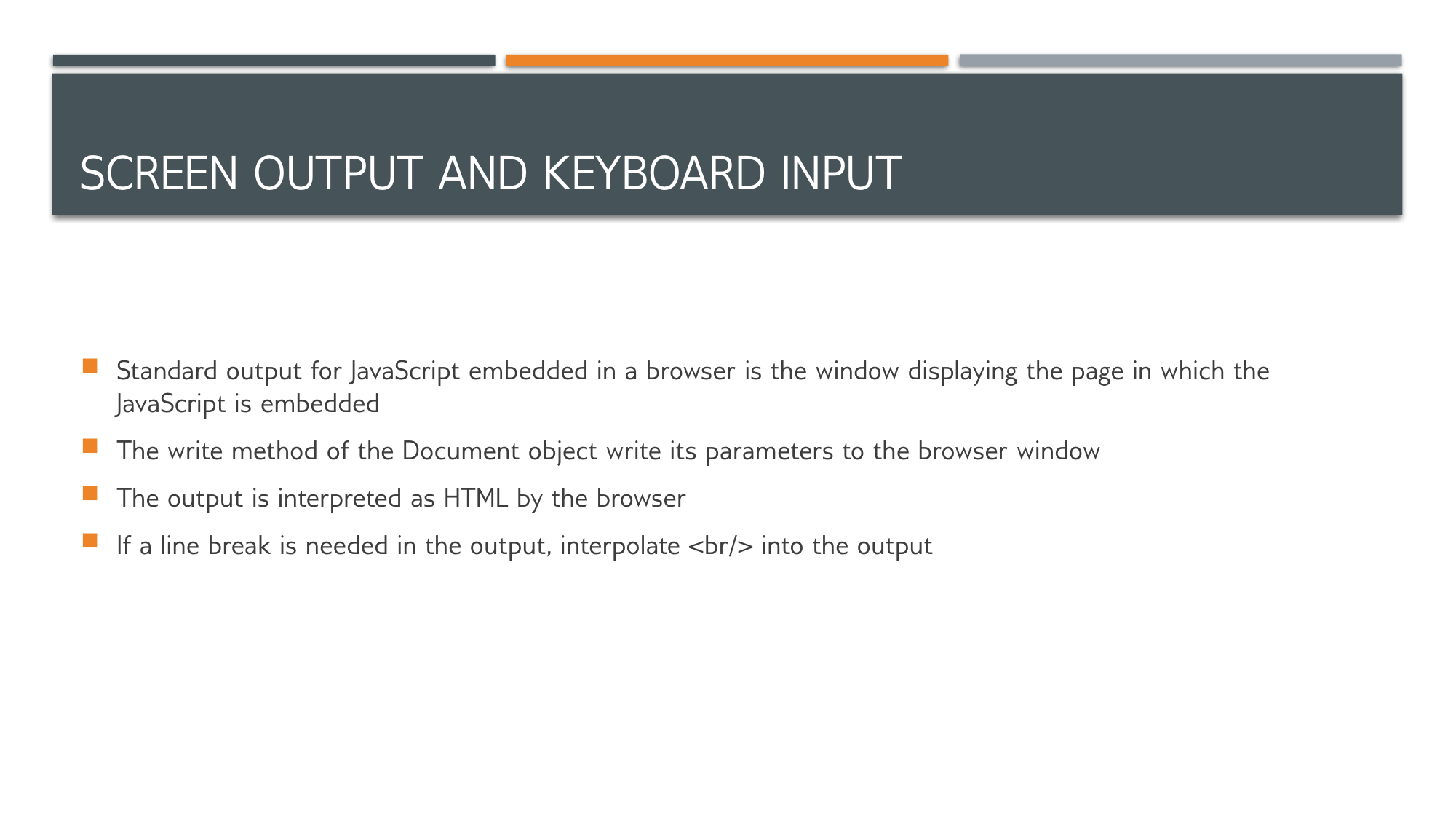

# Screen Output and Keyboard Input
Standard output for JavaScript embedded in a browser is the window displaying the page in which the JavaScript is embedded
The write method of the Document object write its parameters to the browser window
The output is interpreted as HTML by the browser
If a line break is needed in the output, interpolate <br/> into the output